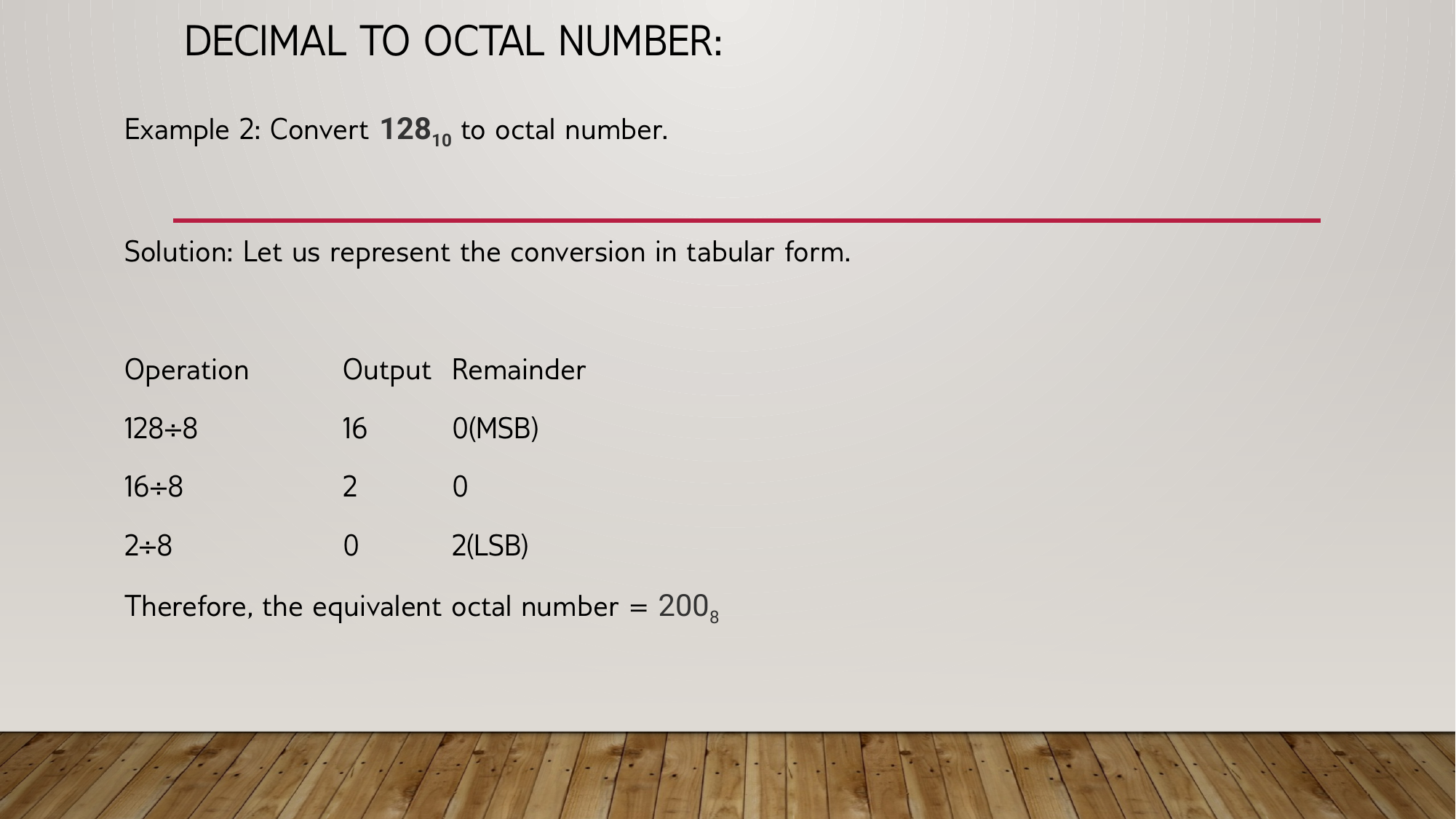

# Decimal to Octal Number:
Example 2: Convert 12810 to octal number.

Solution: Let us represent the conversion in tabular form.

Operation	Output 	Remainder
128÷8		16	0(MSB)
16÷8		2	0
2÷8		0	2(LSB)
Therefore, the equivalent octal number = 2008